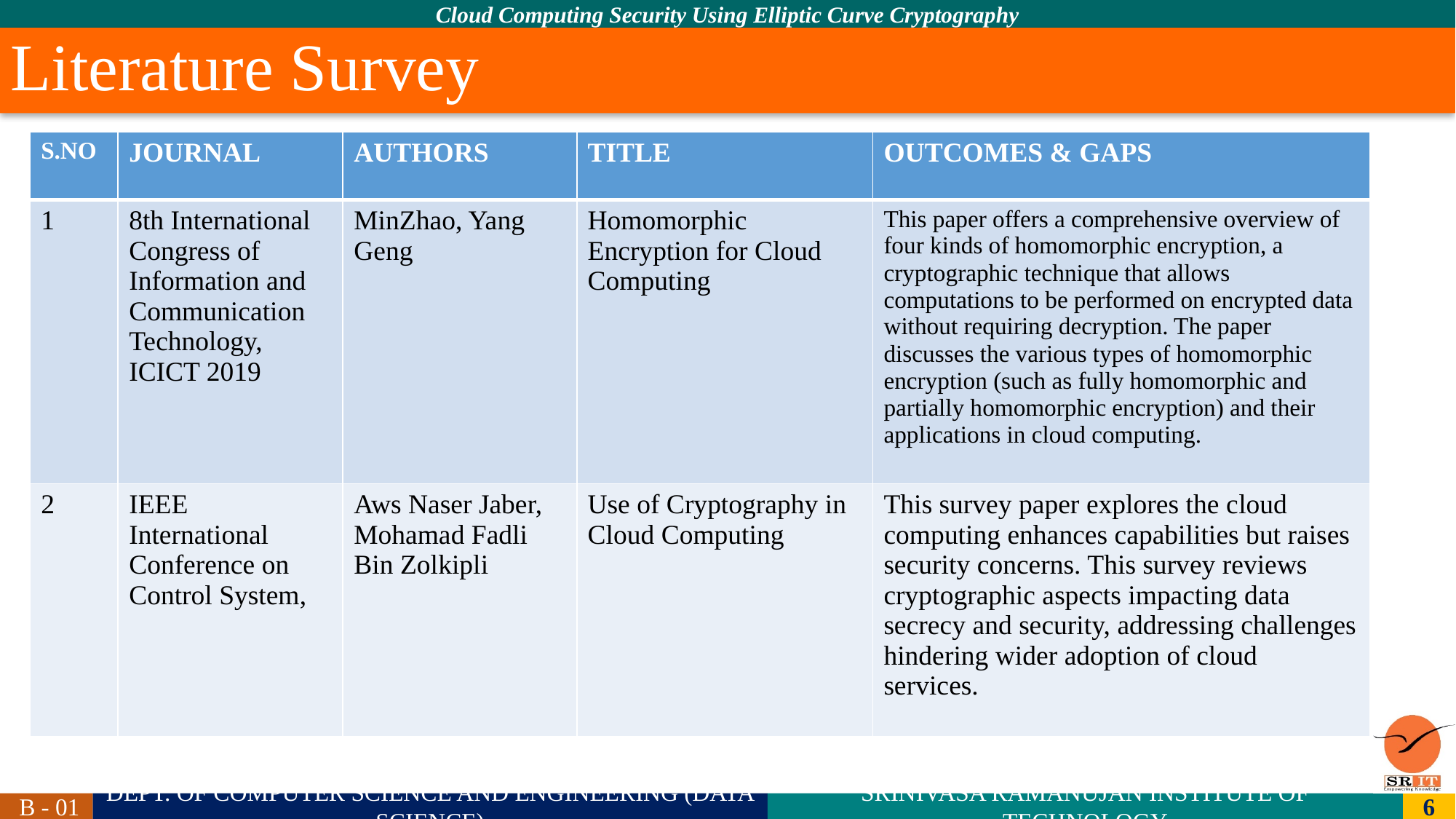

# Literature Survey
| S.NO | JOURNAL | AUTHORS | TITLE | OUTCOMES & GAPS |
| --- | --- | --- | --- | --- |
| 1 | 8th International Congress of Information and Communication Technology, ICICT 2019 | MinZhao, Yang Geng | Homomorphic Encryption for Cloud Computing | This paper offers a comprehensive overview of four kinds of homomorphic encryption, a cryptographic technique that allows computations to be performed on encrypted data without requiring decryption. The paper discusses the various types of homomorphic encryption (such as fully homomorphic and partially homomorphic encryption) and their applications in cloud computing. |
| 2 | IEEE International Conference on Control System, | Aws Naser Jaber, Mohamad Fadli Bin Zolkipli | Use of Cryptography in Cloud Computing | This survey paper explores the cloud computing enhances capabilities but raises security concerns. This survey reviews cryptographic aspects impacting data secrecy and security, addressing challenges hindering wider adoption of cloud services. |